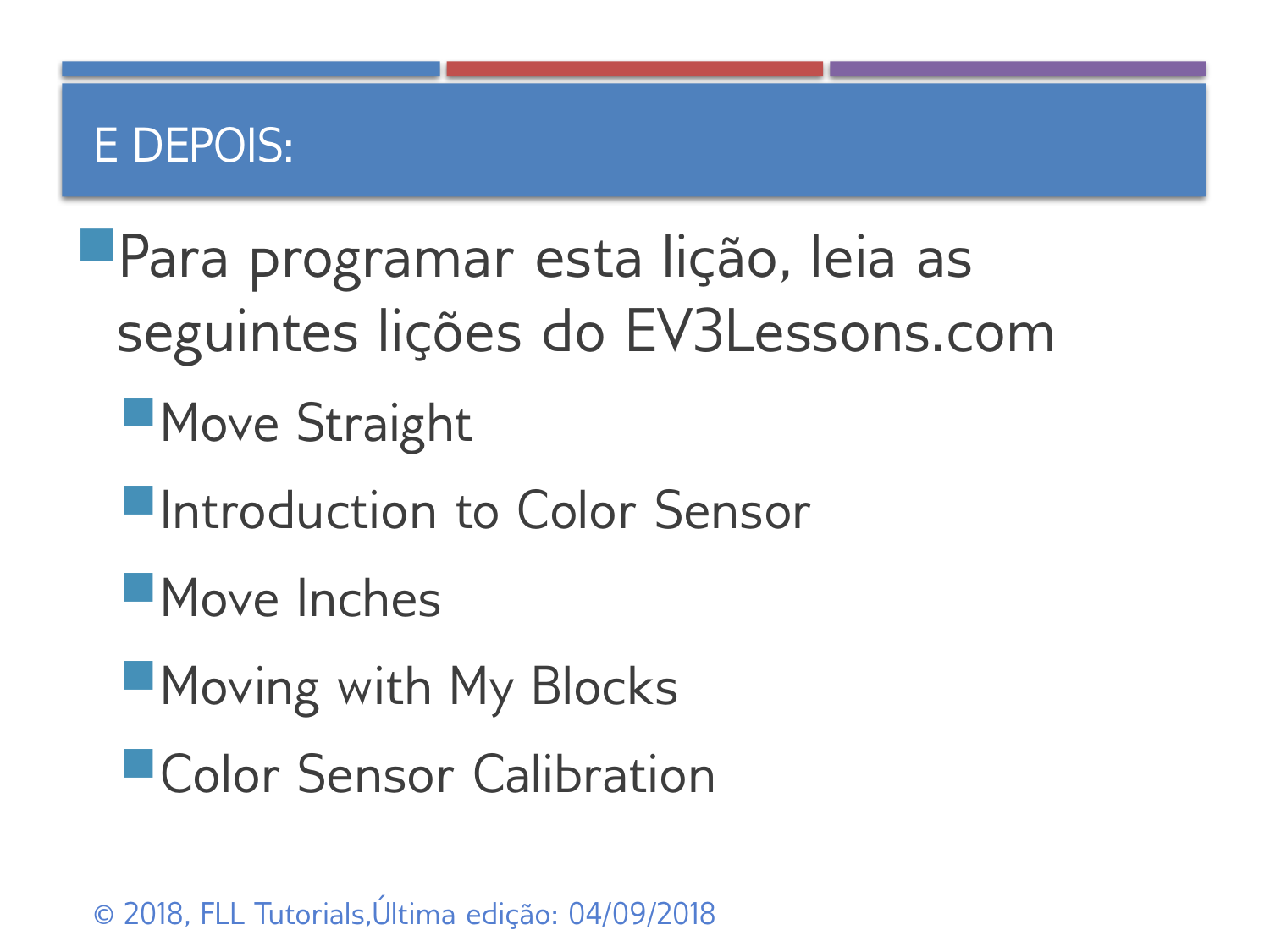

E depois:
Para programar esta lição, leia as seguintes lições do EV3Lessons.com
Move Straight
Introduction to Color Sensor
Move Inches
Moving with My Blocks
Color Sensor Calibration
© 2018, FLL Tutorials,Última edição: 04/09/2018